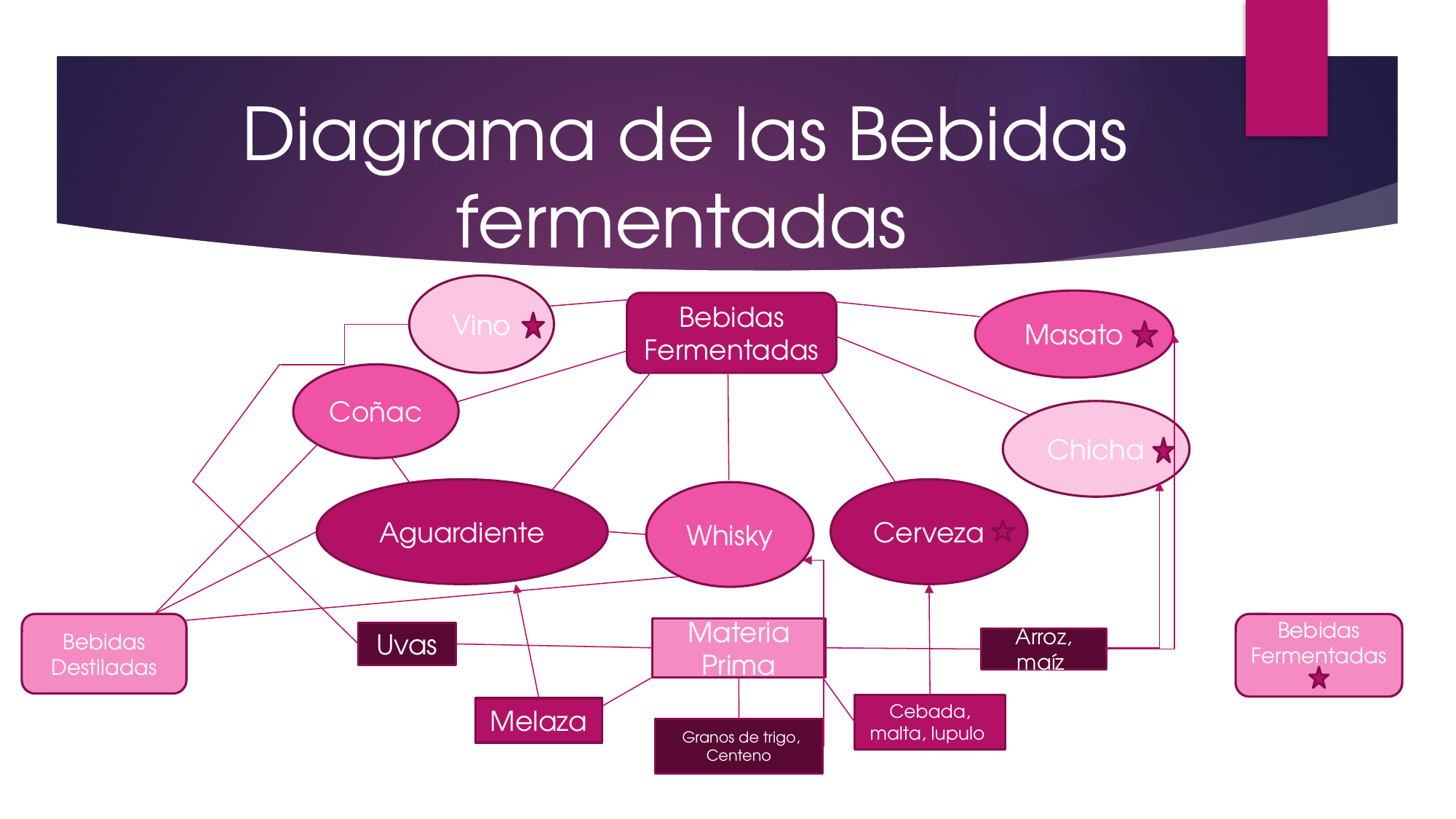

Diagrama de las Bebidas fermentadas
Vino

Masato
Bebidas Fermentadas

Coñac
Chicha

Aguardiente
Cerveza
Whisky

Bebidas Destiladas
Bebidas Fermentadas

Materia Prima
Uvas
Arroz, maíz

Cebada, malta, lupulo
Melaza
 Granos de trigo, Centeno